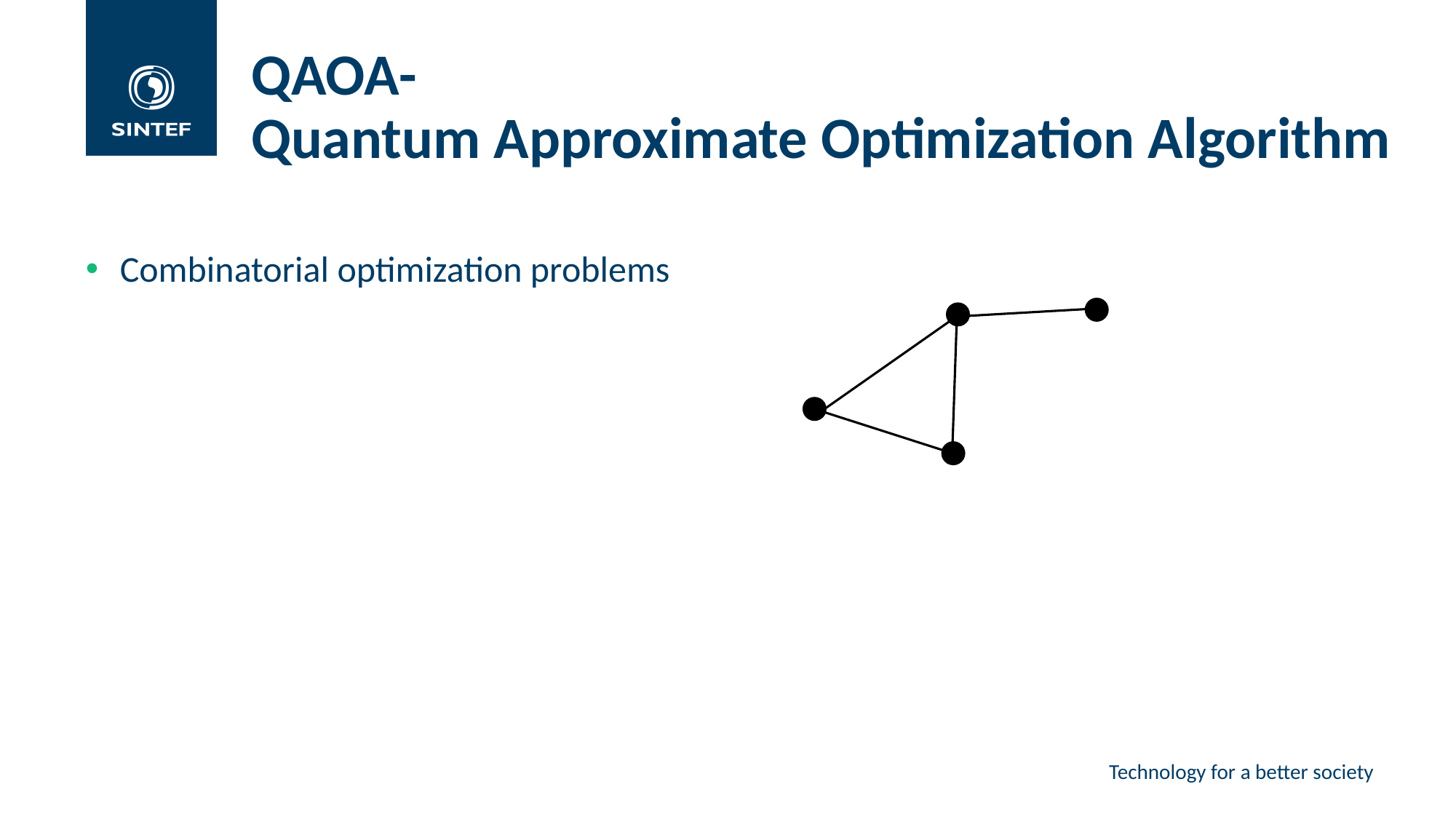

# QAOA- Quantum Approximate Optimization Algorithm
Combinatorial optimization problems

Technology for a better society